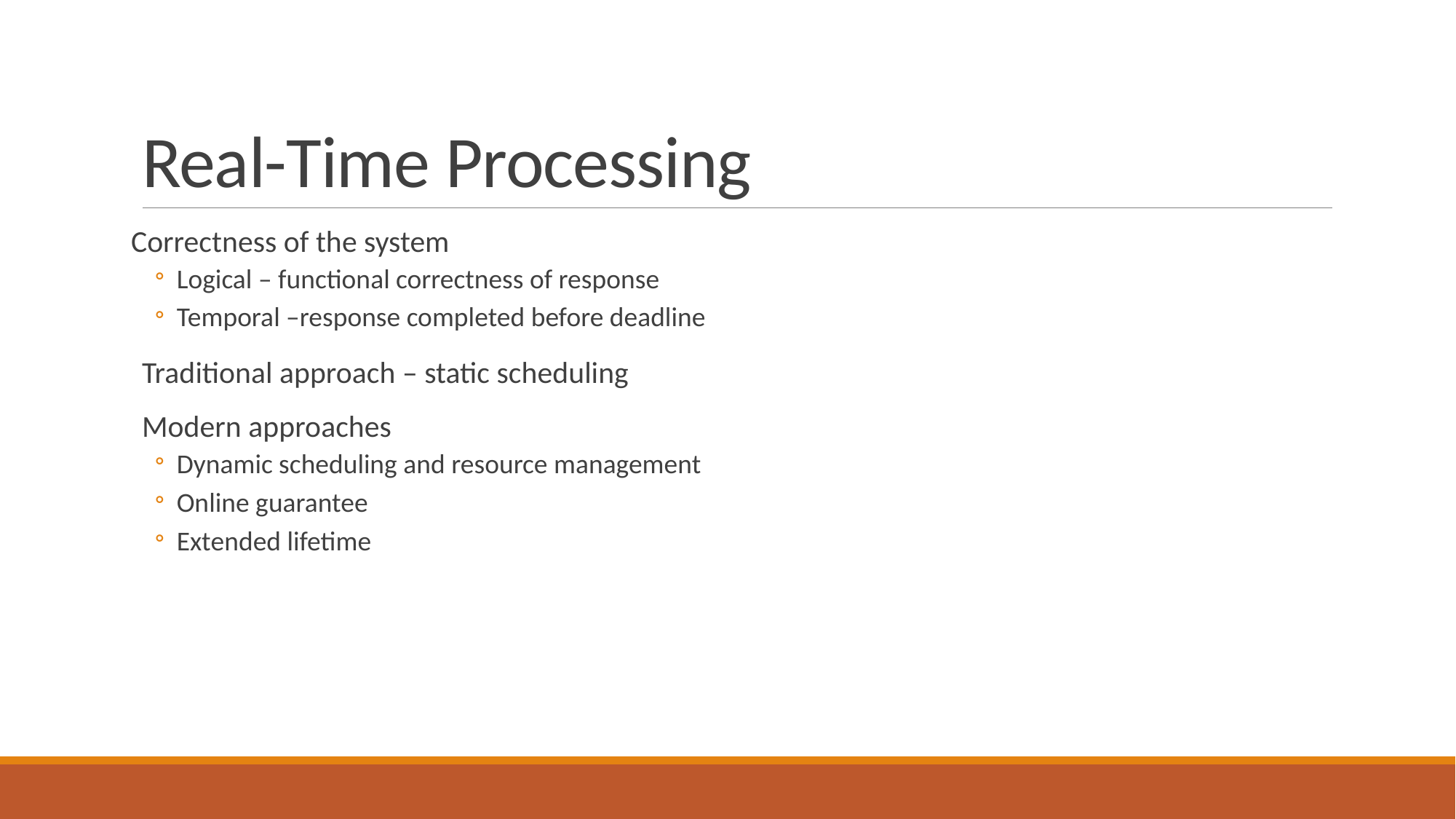

# Real-Time Processing
Correctness of the system
Logical – functional correctness of response
Temporal –response completed before deadline
Traditional approach – static scheduling
Modern approaches
Dynamic scheduling and resource management
Online guarantee
Extended lifetime